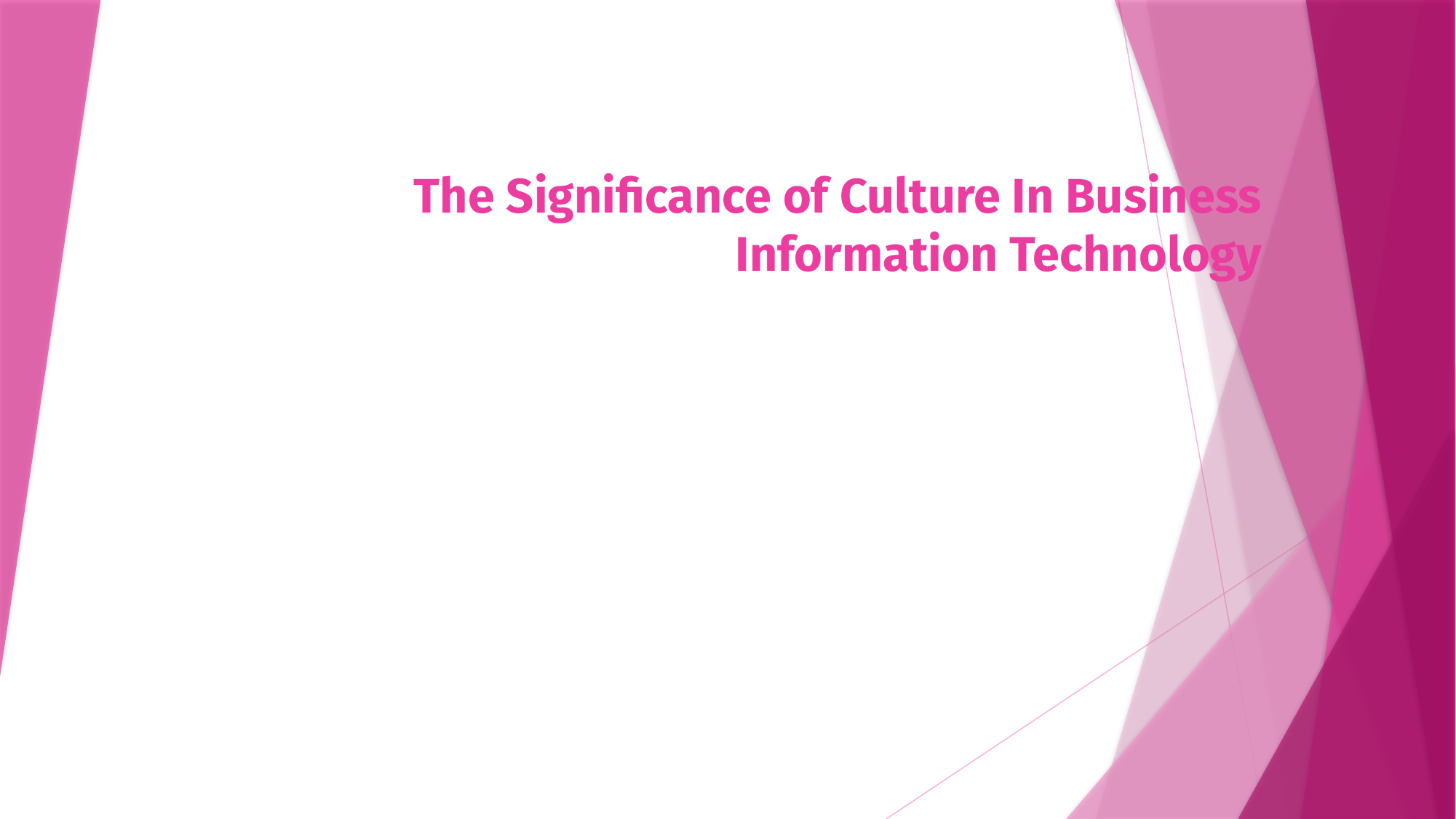

# The Significance of Culture In Business Information Technology